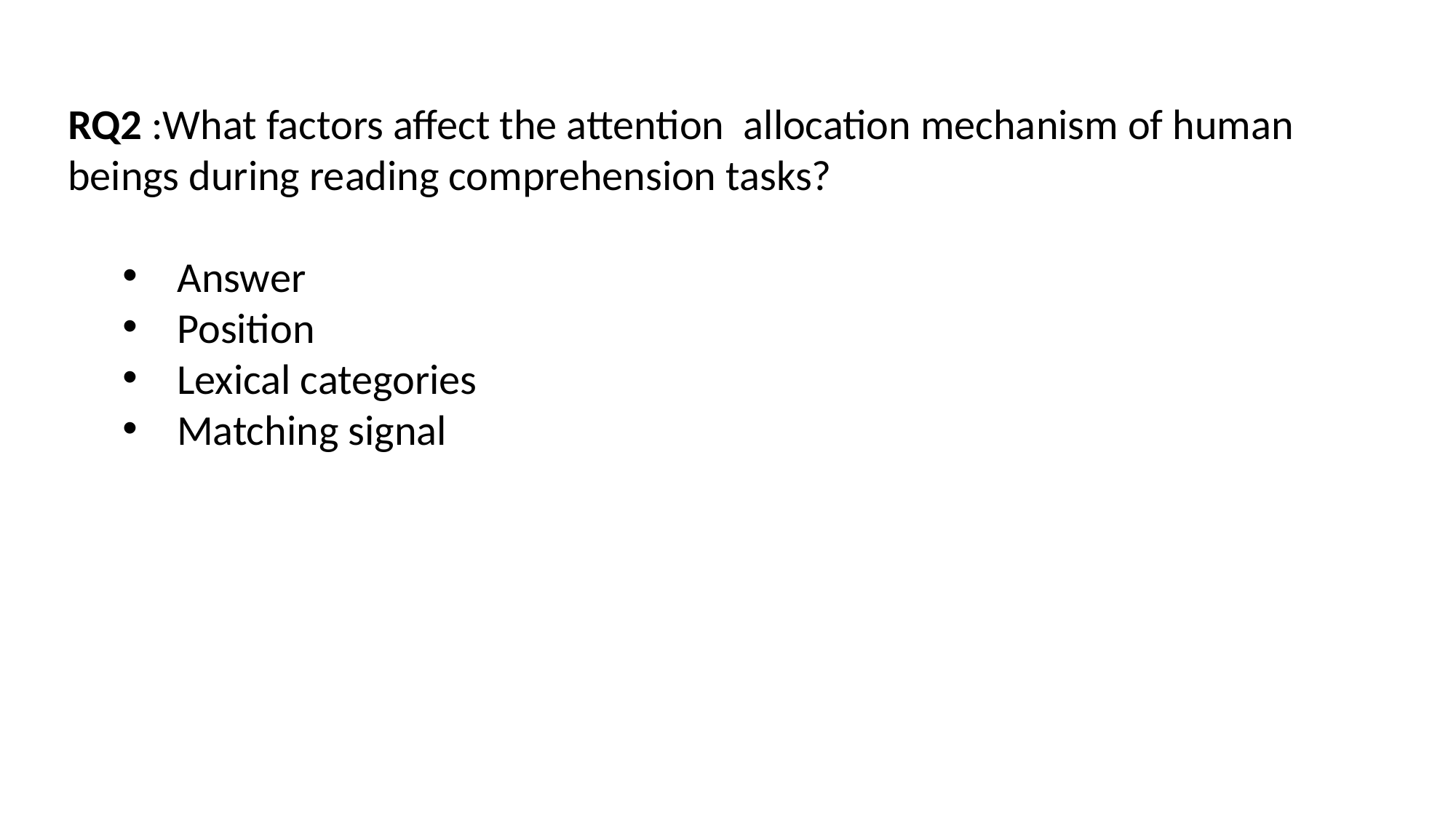

RQ2 :What factors affect the attention  allocation mechanism of human beings during reading comprehension tasks?

Answer
Position
Lexical categories
Matching signal